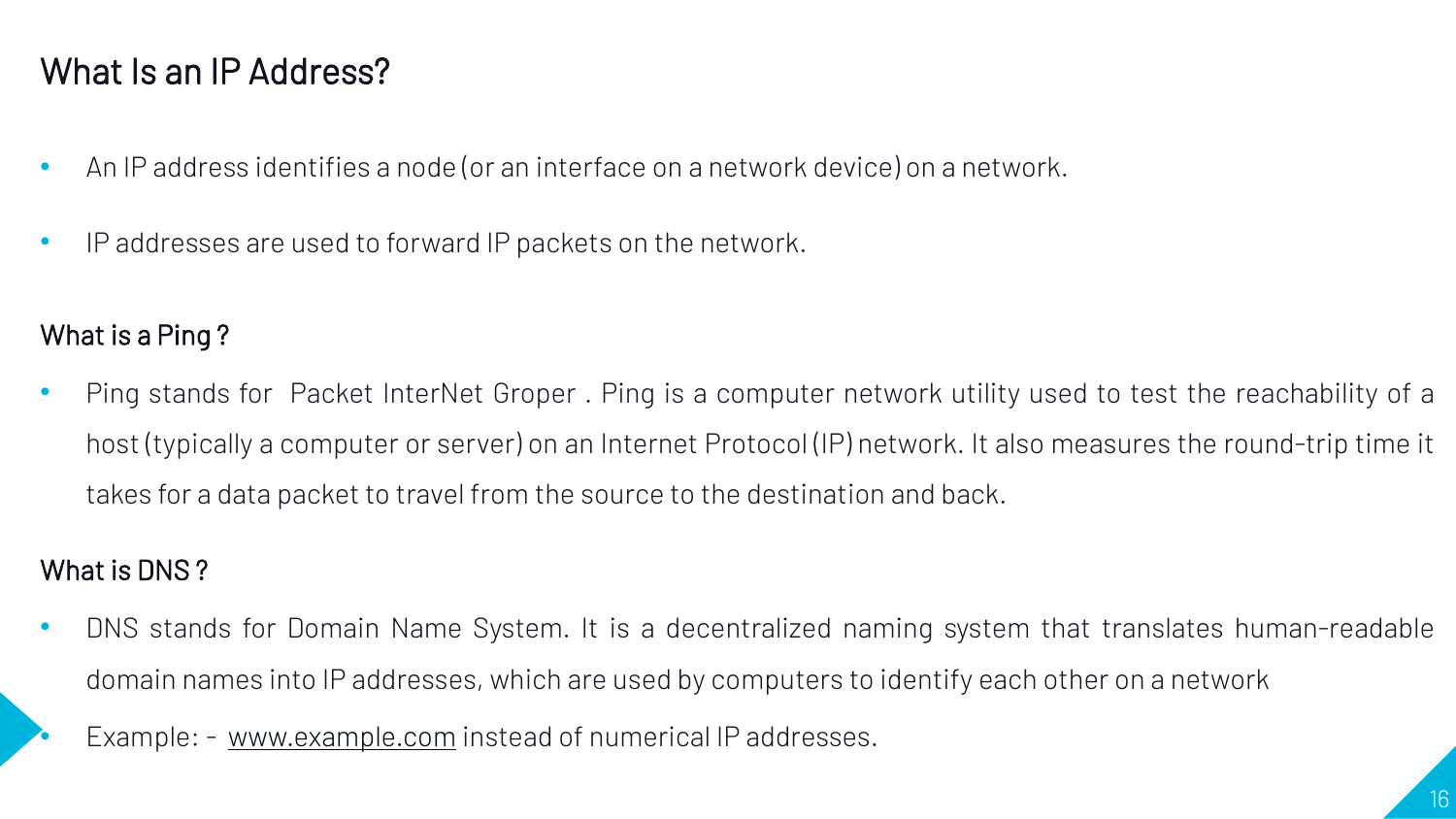

What Is an IP Address?
An IP address identifies a node (or an interface on a network device) on a network.
IP addresses are used to forward IP packets on the network.
What is a Ping ?
Ping stands for  Packet InterNet Groper . Ping is a computer network utility used to test the reachability of a host (typically a computer or server) on an Internet Protocol (IP) network. It also measures the round-trip time it takes for a data packet to travel from the source to the destination and back.
What is DNS ?
DNS stands for Domain Name System. It is a decentralized naming system that translates human-readable domain names into IP addresses, which are used by computers to identify each other on a network
Example: -  www.example.com instead of numerical IP addresses.

16